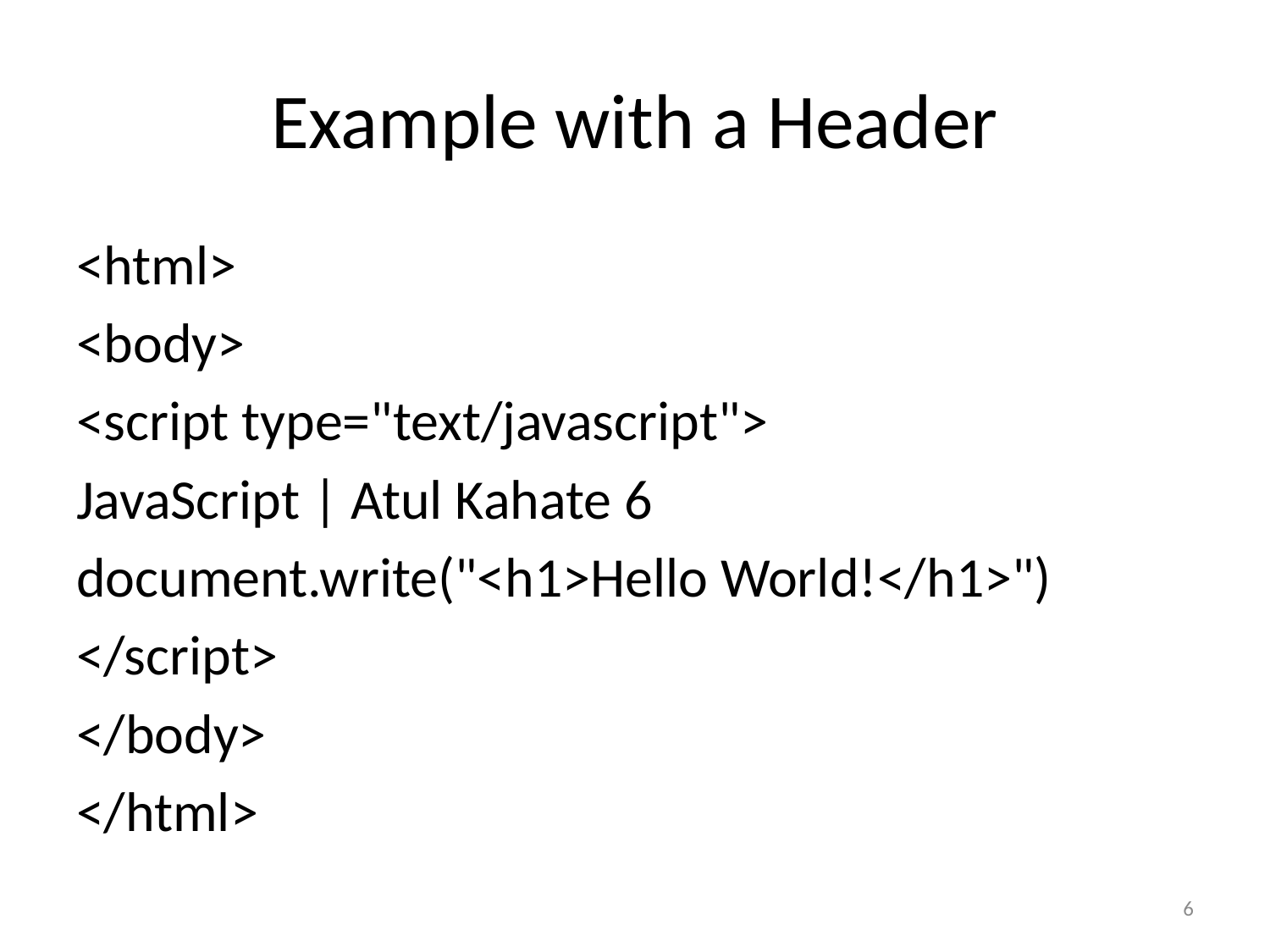

# Example with a Header
<html>
<body>
<script type="text/javascript">
JavaScript | Atul Kahate 6
document.write("<h1>Hello World!</h1>")
</script>
</body>
</html>
6